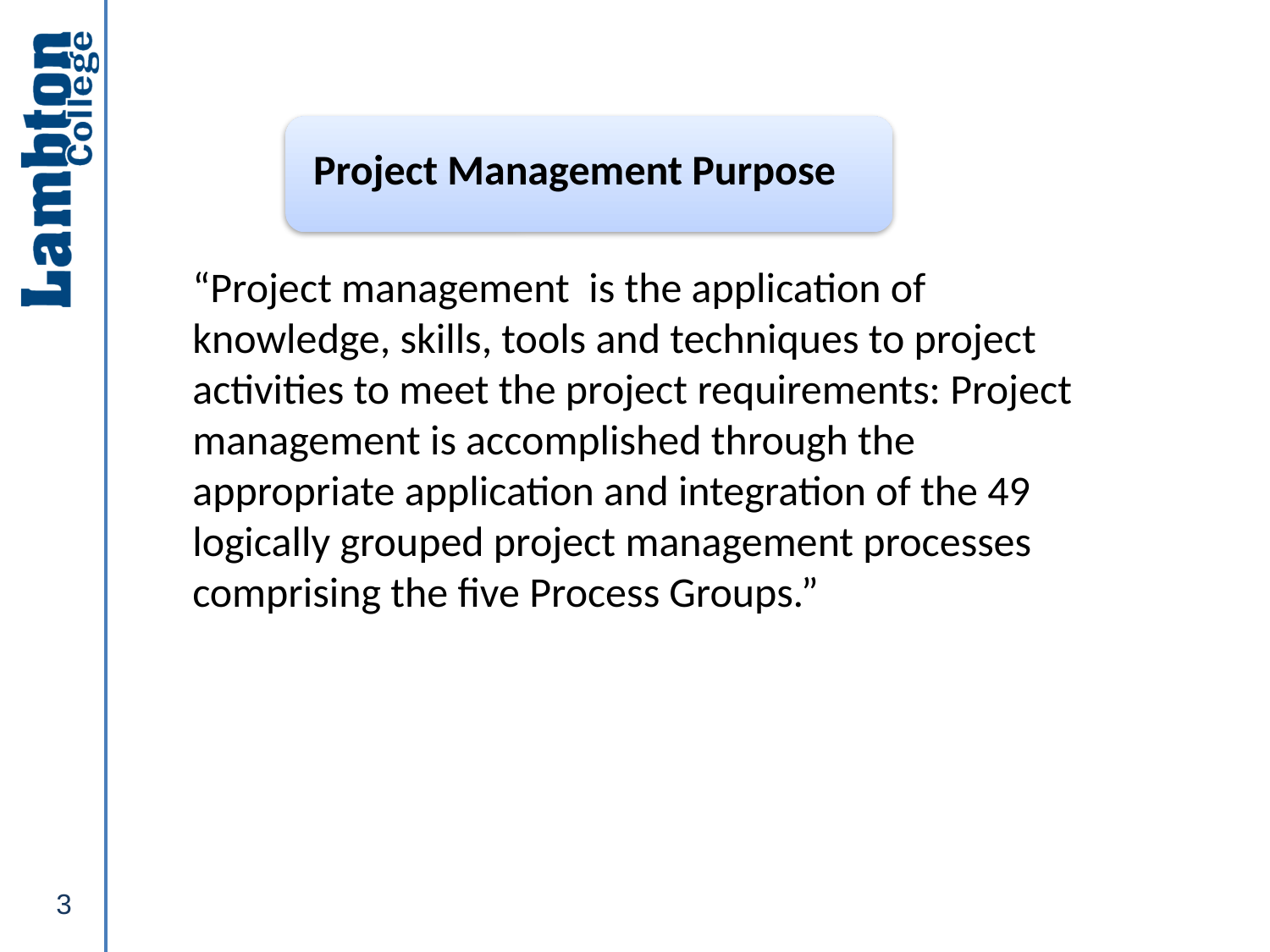

Project Management Purpose
“Project management  is the application of knowledge, skills, tools and techniques to project activities to meet the project requirements: Project management is accomplished through the appropriate application and integration of the 49 logically grouped project management processes comprising the five Process Groups.”
3